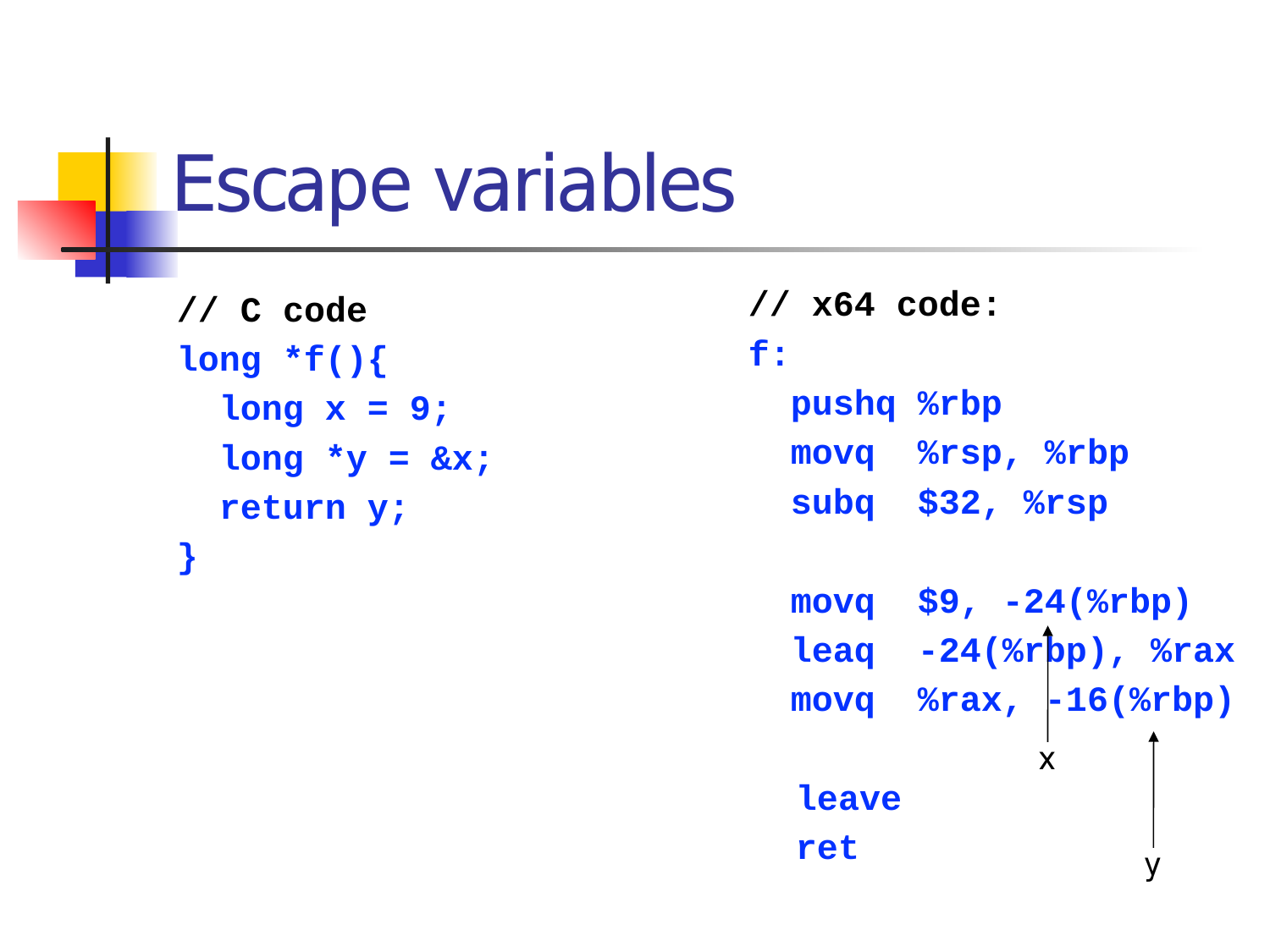

# Escape variables
// x64 code:
f:
  pushq %rbp
  movq  %rsp, %rbp
  subq  $32, %rsp

  movq  $9, -24(%rbp)
  leaq  -24(%rbp), %rax
  movq  %rax, -16(%rbp)

	leave
	ret
// C code
long *f(){
  long x = 9;
  long *y = &x;
  return y;
}

x

y